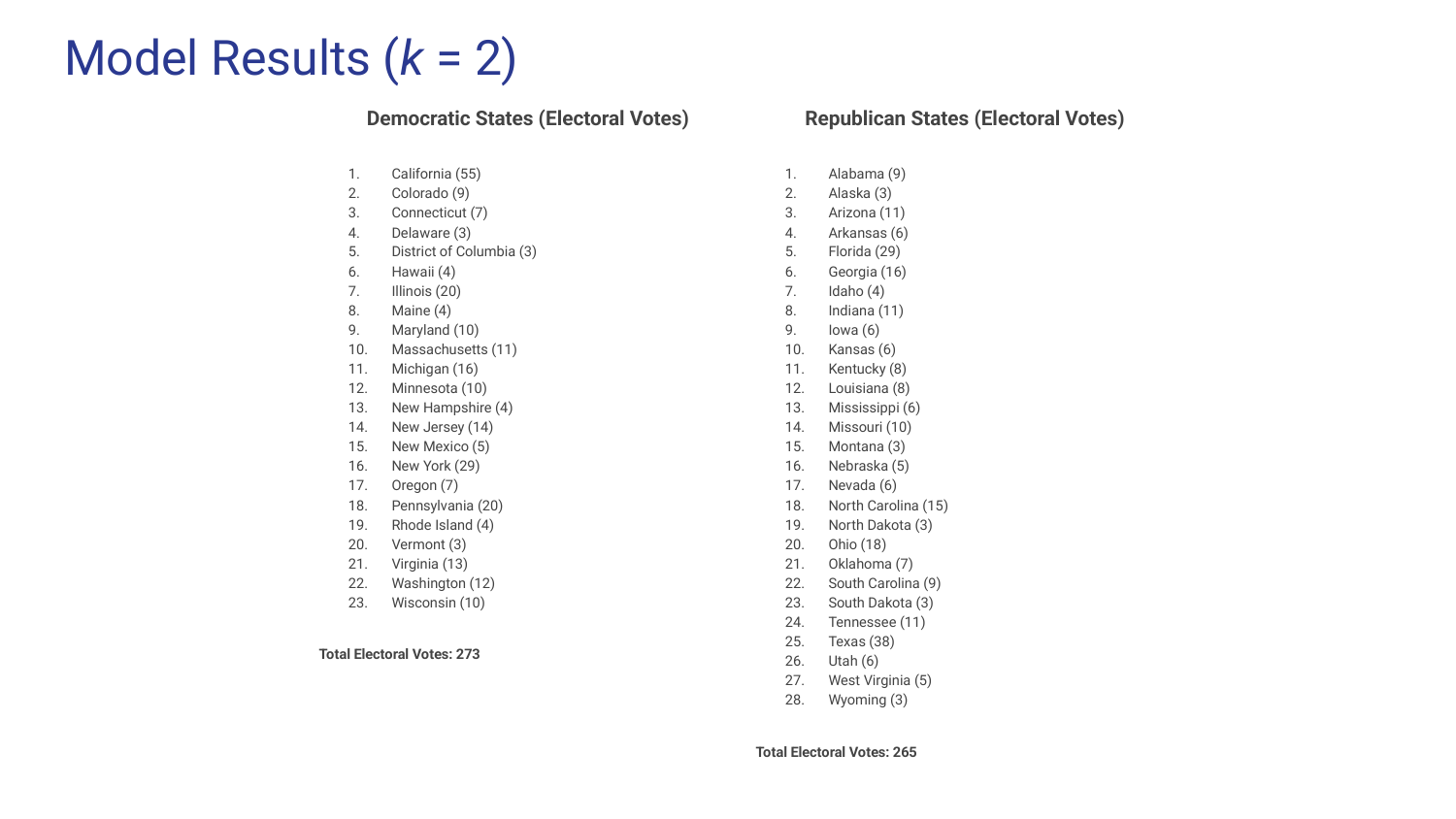

# Model Results (k = 2)
Democratic States (Electoral Votes)
California (55)
Colorado (9)
Connecticut (7)
Delaware (3)
District of Columbia (3)
Hawaii (4)
Illinois (20)
Maine (4)
Maryland (10)
Massachusetts (11)
Michigan (16)
Minnesota (10)
New Hampshire (4)
New Jersey (14)
New Mexico (5)
New York (29)
Oregon (7)
Pennsylvania (20)
Rhode Island (4)
Vermont (3)
Virginia (13)
Washington (12)
Wisconsin (10)
Total Electoral Votes: 273

Republican States (Electoral Votes)
Alabama (9)
Alaska (3)
Arizona (11)
Arkansas (6)
Florida (29)
Georgia (16)
Idaho (4)
Indiana (11)
Iowa (6)
Kansas (6)
Kentucky (8)
Louisiana (8)
Mississippi (6)
Missouri (10)
Montana (3)
Nebraska (5)
Nevada (6)
North Carolina (15)
North Dakota (3)
Ohio (18)
Oklahoma (7)
South Carolina (9)
South Dakota (3)
Tennessee (11)
Texas (38)
Utah (6)
West Virginia (5)
Wyoming (3)
Total Electoral Votes: 265